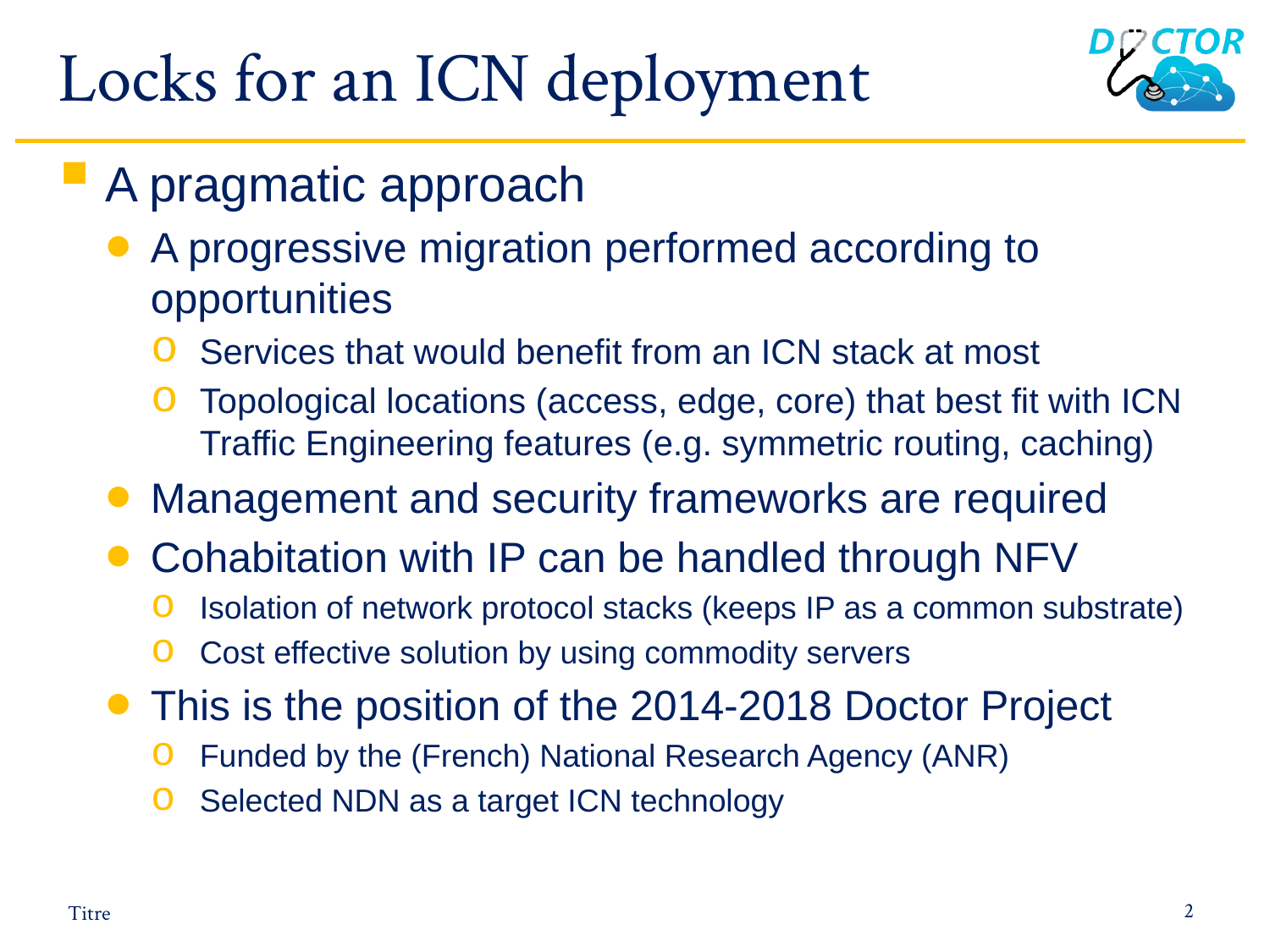

# Locks for an ICN deployment
A pragmatic approach
A progressive migration performed according to opportunities
Services that would benefit from an ICN stack at most
Topological locations (access, edge, core) that best fit with ICN Traffic Engineering features (e.g. symmetric routing, caching)
Management and security frameworks are required
Cohabitation with IP can be handled through NFV
Isolation of network protocol stacks (keeps IP as a common substrate)
Cost effective solution by using commodity servers
This is the position of the 2014-2018 Doctor Project
Funded by the (French) National Research Agency (ANR)
Selected NDN as a target ICN technology
Titre
2